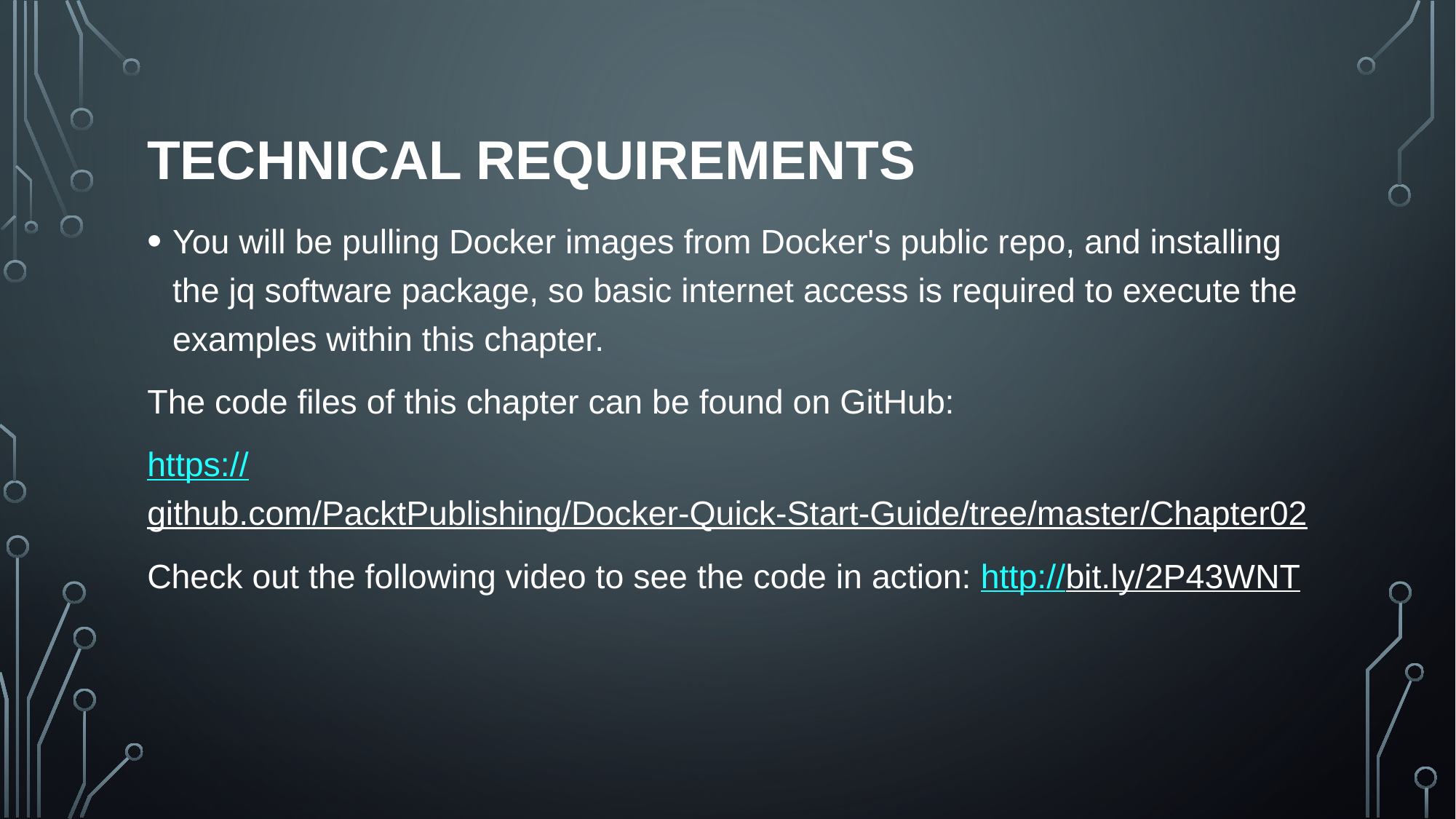

# Technical requirements
You will be pulling Docker images from Docker's public repo, and installing the jq software package, so basic internet access is required to execute the examples within this chapter.
The code files of this chapter can be found on GitHub:
https://github.com/PacktPublishing/Docker-Quick-Start-Guide/tree/master/Chapter02
Check out the following video to see the code in action: http://bit.ly/2P43WNT